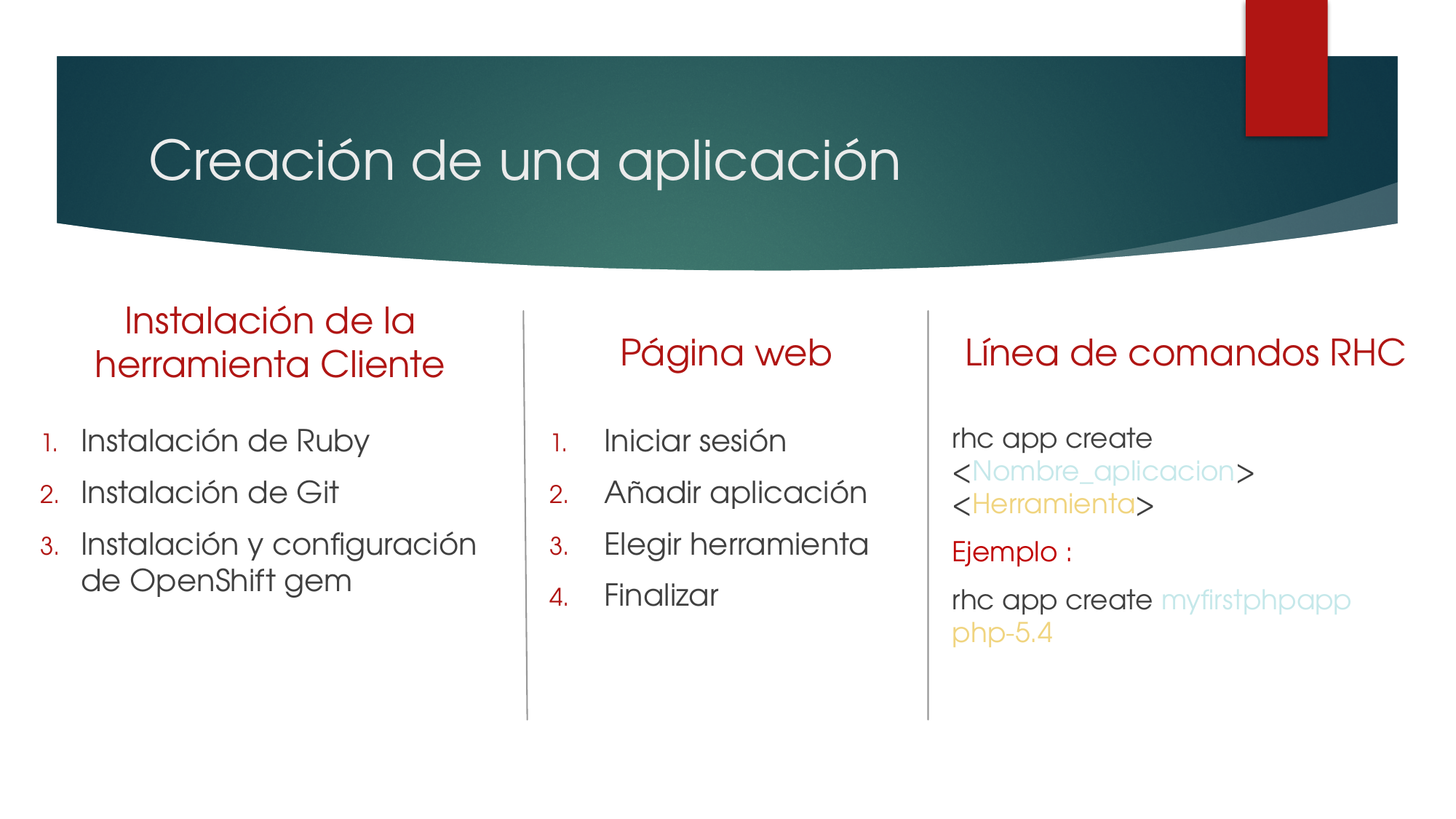

# Creación de una aplicación
Línea de comandos RHC
Página web
Instalación de la herramienta Cliente
Instalación de Ruby
Instalación de Git
Instalación y configuración de OpenShift gem
Iniciar sesión
Añadir aplicación
Elegir herramienta
Finalizar
rhc app create <Nombre_aplicacion> <Herramienta>
Ejemplo :
rhc app create myfirstphpapp php-5.4